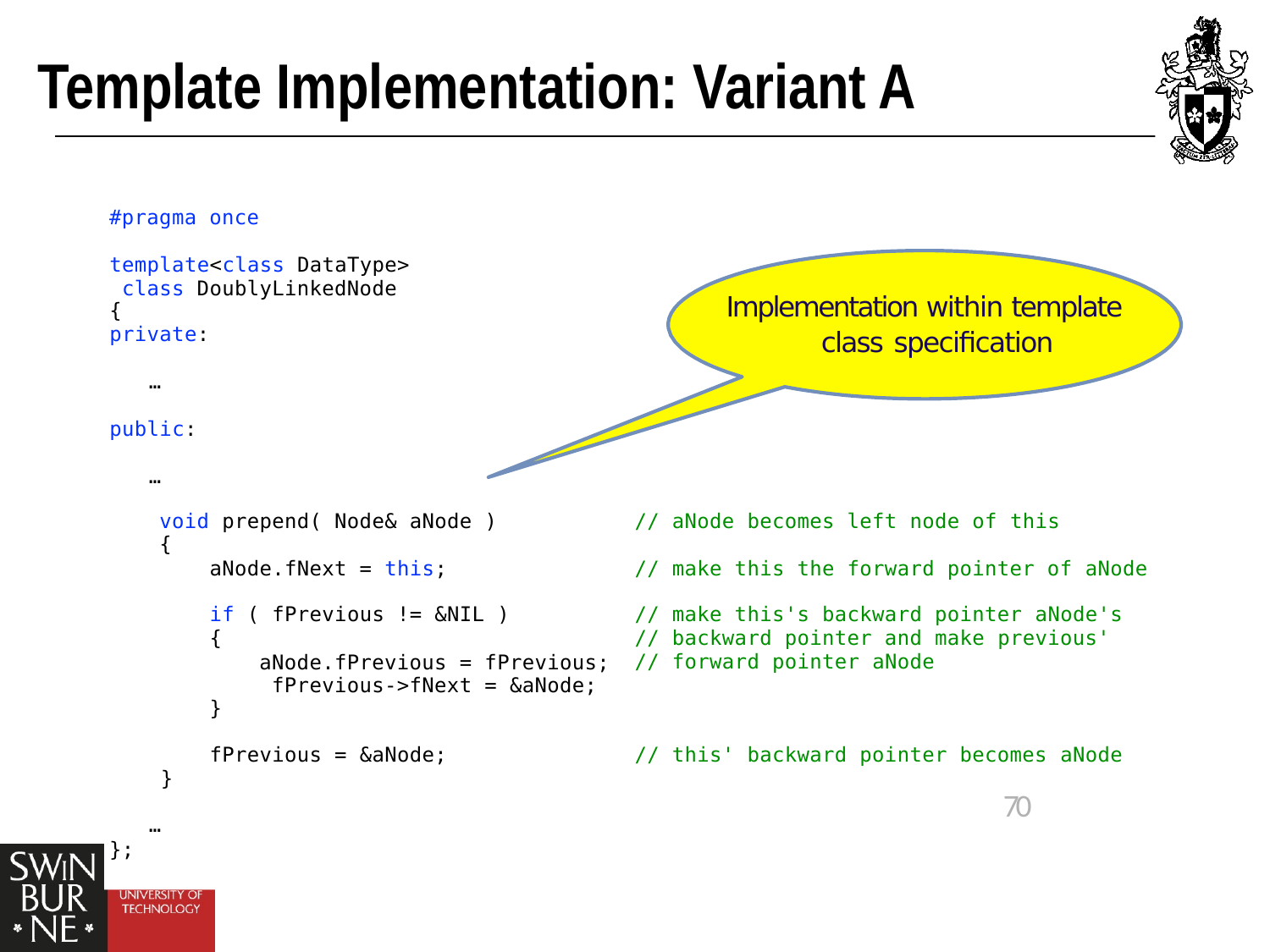

# Template Implementation: Variant A

#pragma once
template<class DataType>  class DoublyLinkedNode
{
private:

Implementation within template  class specification
…

public:

…
void prepend( Node& aNode )
{
aNode.fNext = this;
// aNode becomes left node of this
// make this the forward pointer of aNode
if ( fPrevious != &NIL )
{
aNode.fPrevious = fPrevious;  fPrevious->fNext = &aNode;
}
// make this's backward pointer aNode's
// backward pointer and make previous'
// forward pointer aNode
fPrevious = &aNode;
// this' backward pointer becomes aNode
}

…
};
70